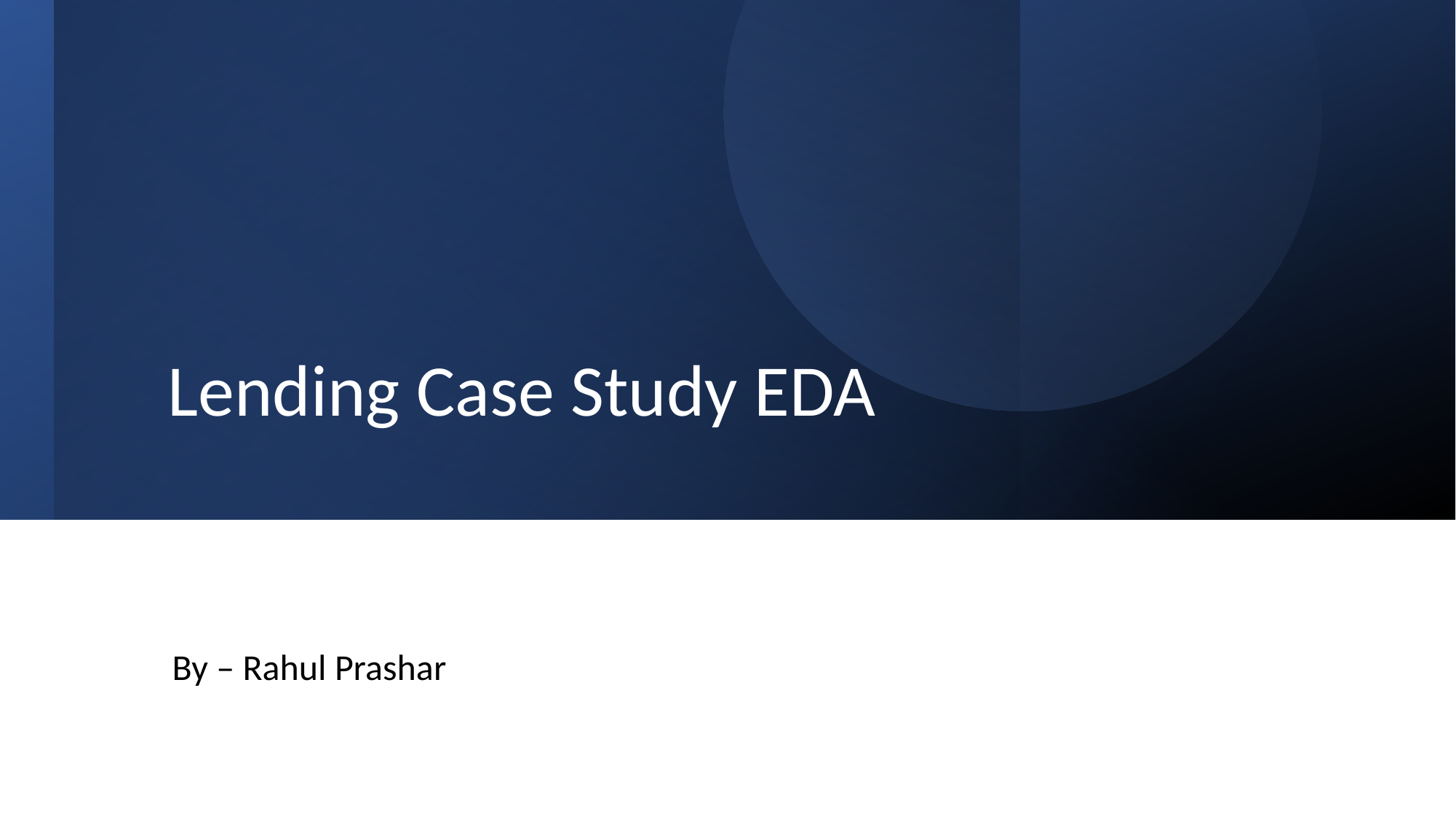

# Lending Case Study EDA
By – Rahul Prashar